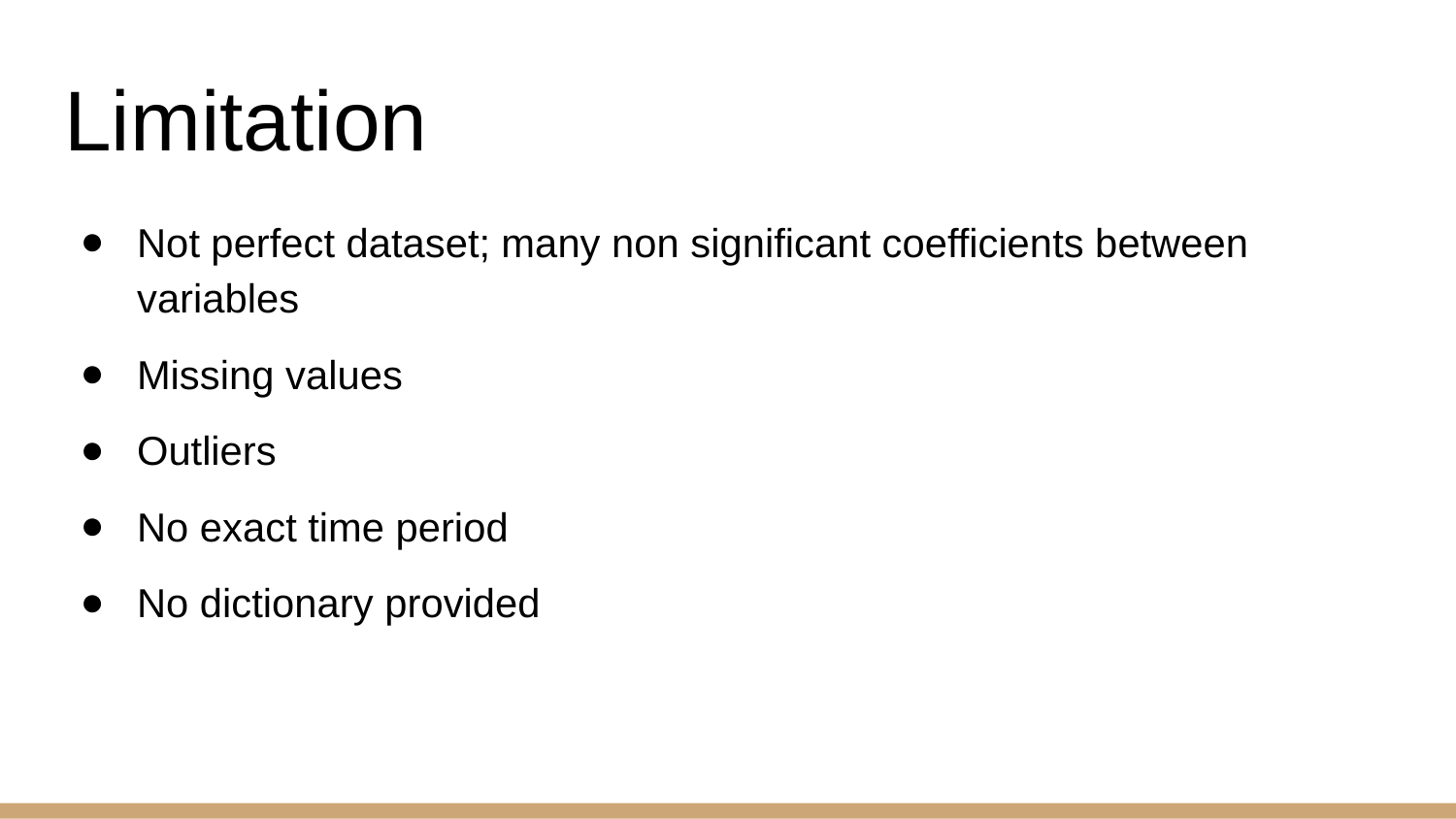

# Limitation
Not perfect dataset; many non significant coefficients between variables
Missing values
Outliers
No exact time period
No dictionary provided